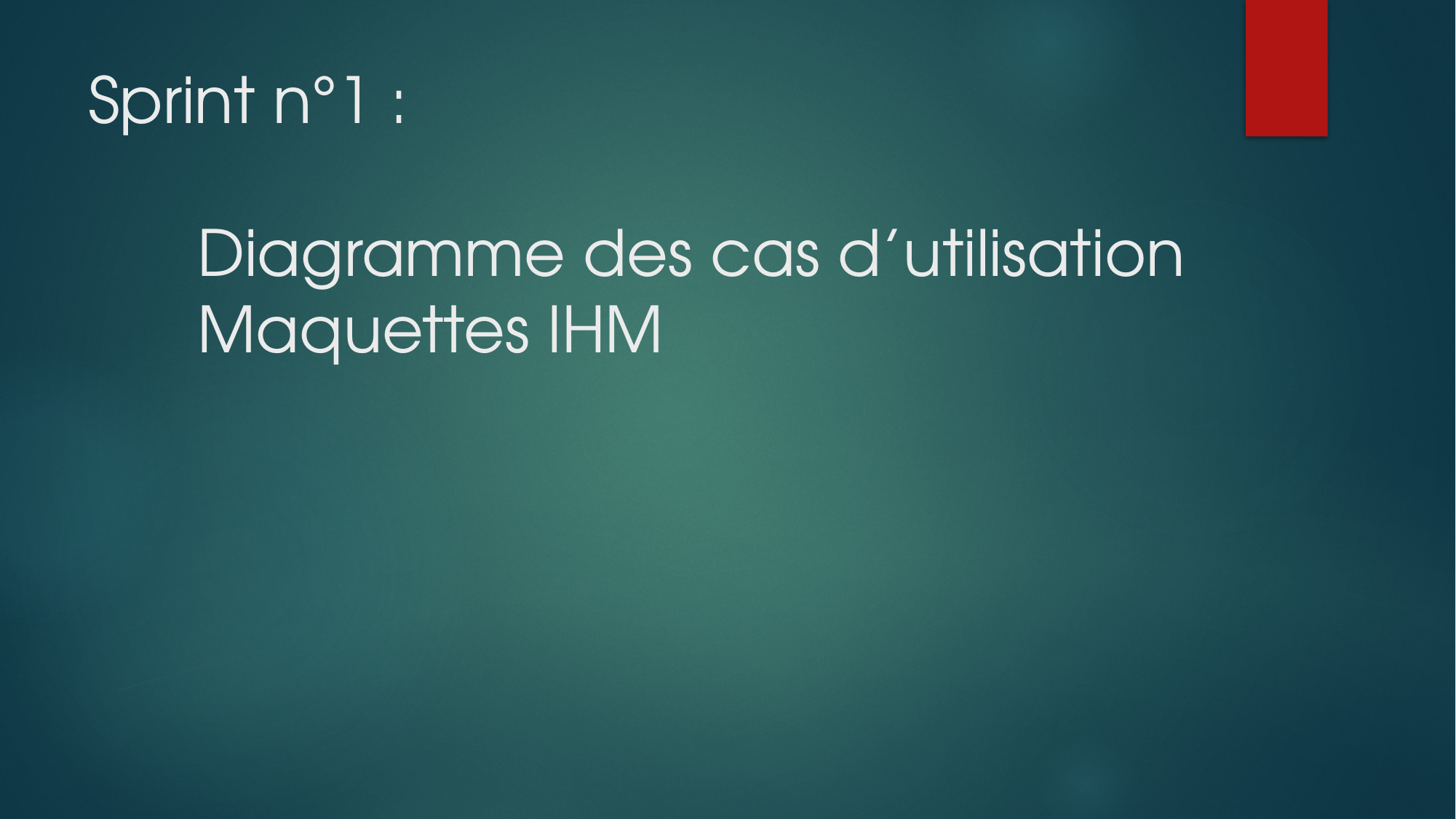

# Sprint n°1 : Diagramme des cas d’utilisation Maquettes IHM